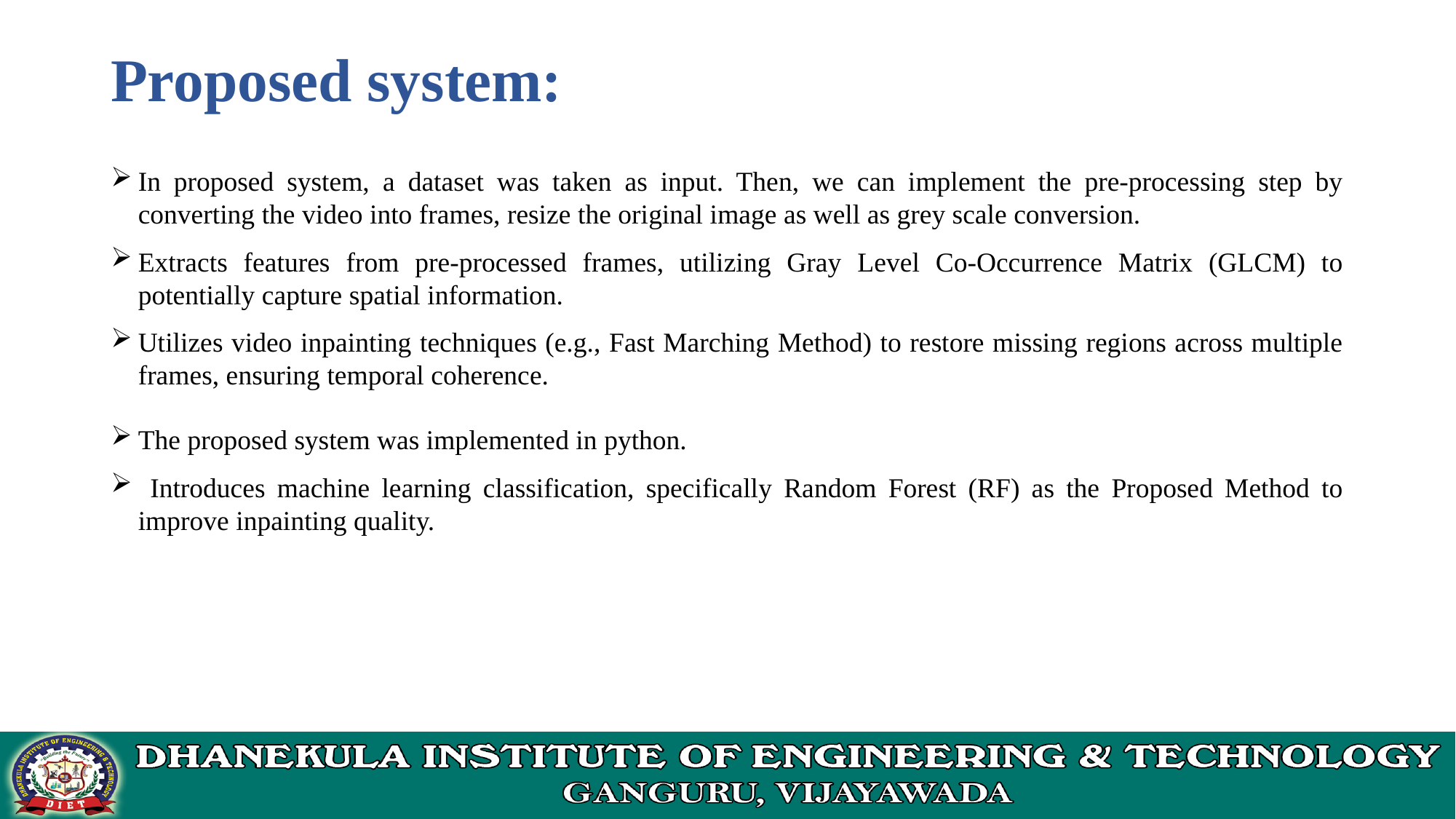

# Proposed system:
In proposed system, a dataset was taken as input. Then, we can implement the pre-processing step by converting the video into frames, resize the original image as well as grey scale conversion.
Extracts features from pre-processed frames, utilizing Gray Level Co-Occurrence Matrix (GLCM) to potentially capture spatial information.
Utilizes video inpainting techniques (e.g., Fast Marching Method) to restore missing regions across multiple frames, ensuring temporal coherence.
The proposed system was implemented in python.
 Introduces machine learning classification, specifically Random Forest (RF) as the Proposed Method to improve inpainting quality.